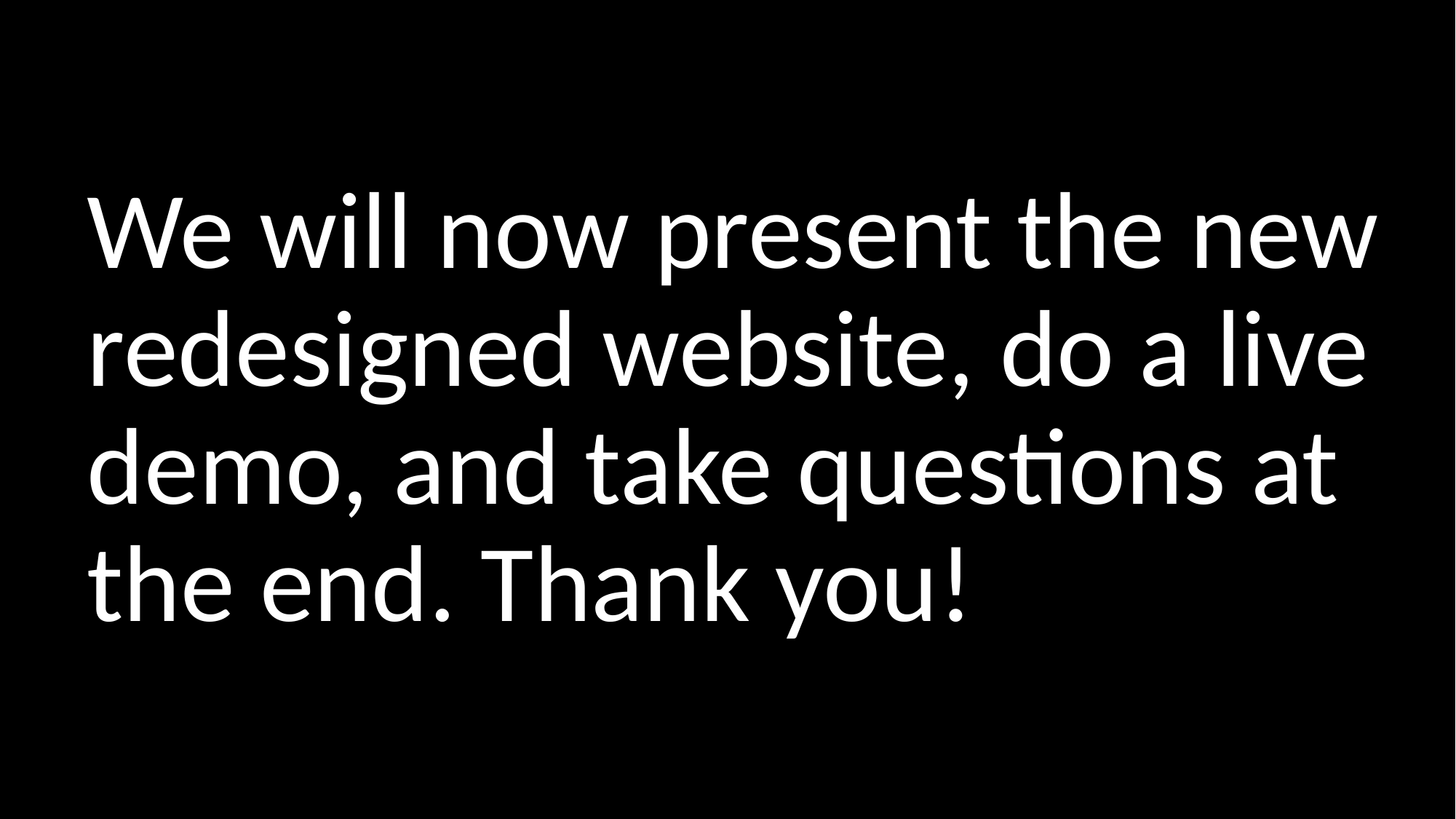

# We will now present the new redesigned website, do a live demo, and take questions at the end. Thank you!